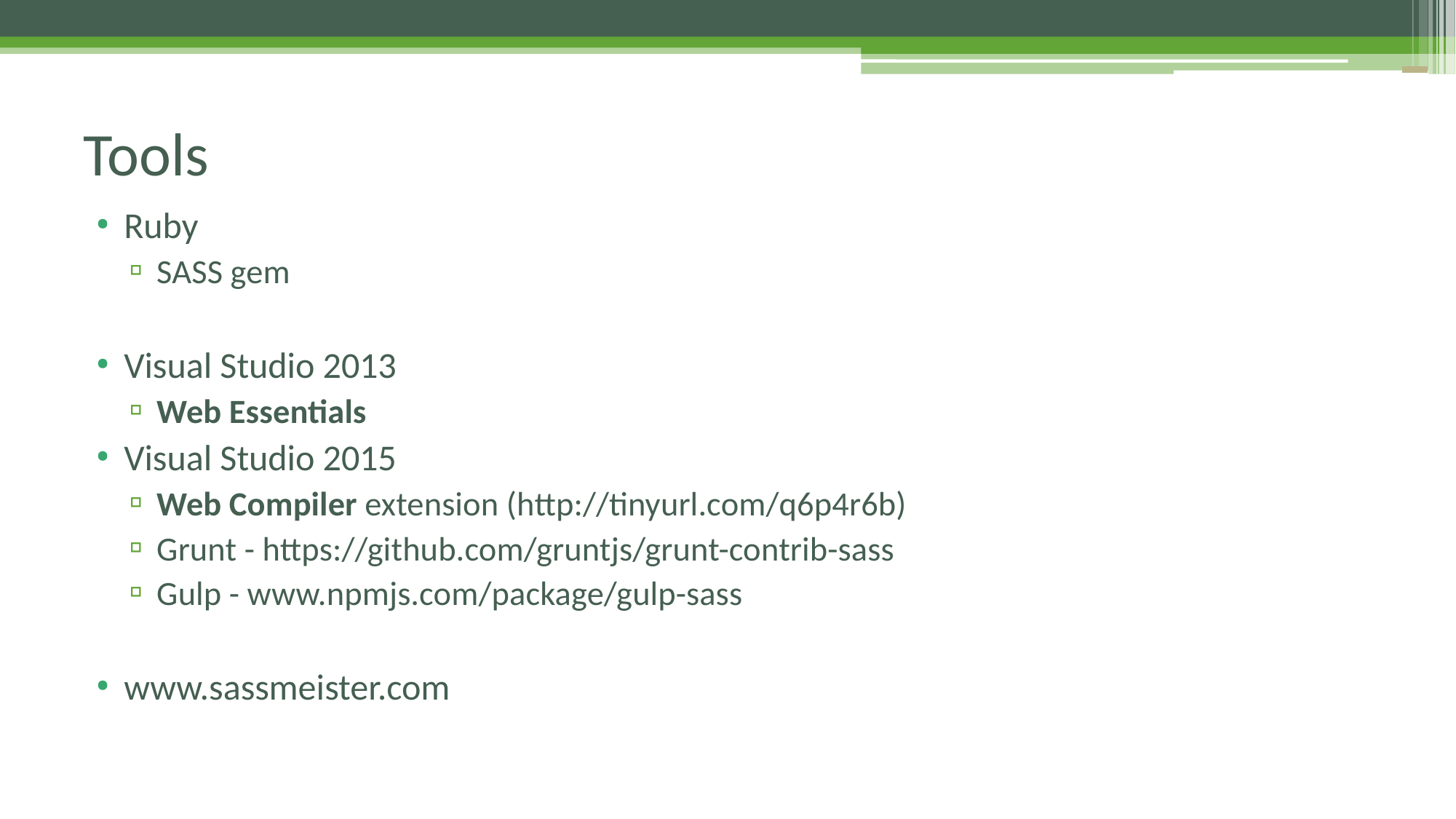

# Tools
Ruby
SASS gem

Visual Studio 2013
Web Essentials
Visual Studio 2015
Web Compiler extension (http://tinyurl.com/q6p4r6b)
Grunt - https://github.com/gruntjs/grunt-contrib-sass
Gulp - www.npmjs.com/package/gulp-sass

www.sassmeister.com